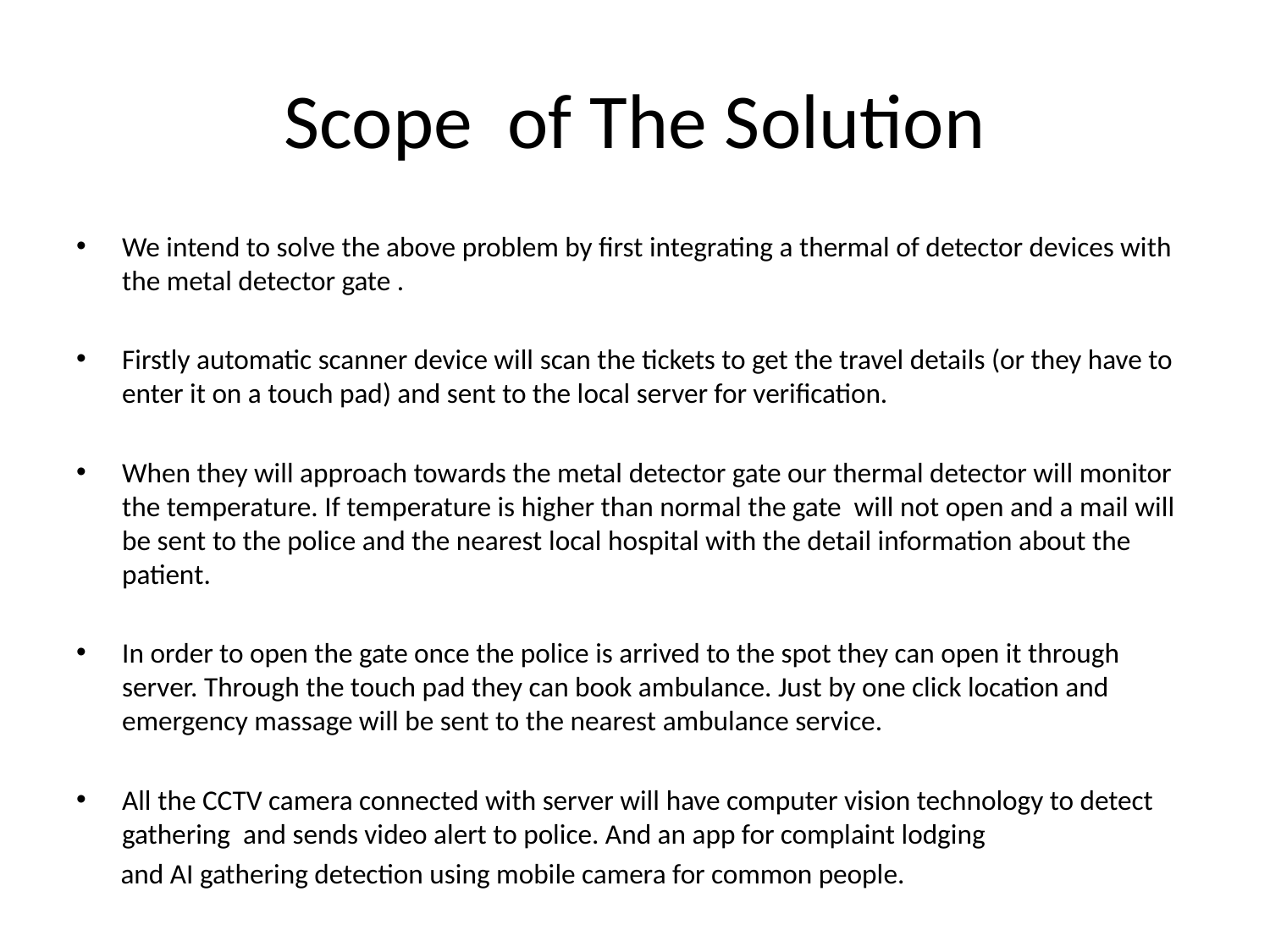

# Scope  of The Solution
We intend to solve the above problem by first integrating a thermal of detector devices with the metal detector gate .

Firstly automatic scanner device will scan the tickets to get the travel details (or they have to enter it on a touch pad) and sent to the local server for verification.

When they will approach towards the metal detector gate our thermal detector will monitor the temperature. If temperature is higher than normal the gate  will not open and a mail will be sent to the police and the nearest local hospital with the detail information about the patient.

In order to open the gate once the police is arrived to the spot they can open it through server. Through the touch pad they can book ambulance. Just by one click location and emergency massage will be sent to the nearest ambulance service.

All the CCTV camera connected with server will have computer vision technology to detect gathering  and sends video alert to police. And an app for complaint lodging
       and AI gathering detection using mobile camera for common people.